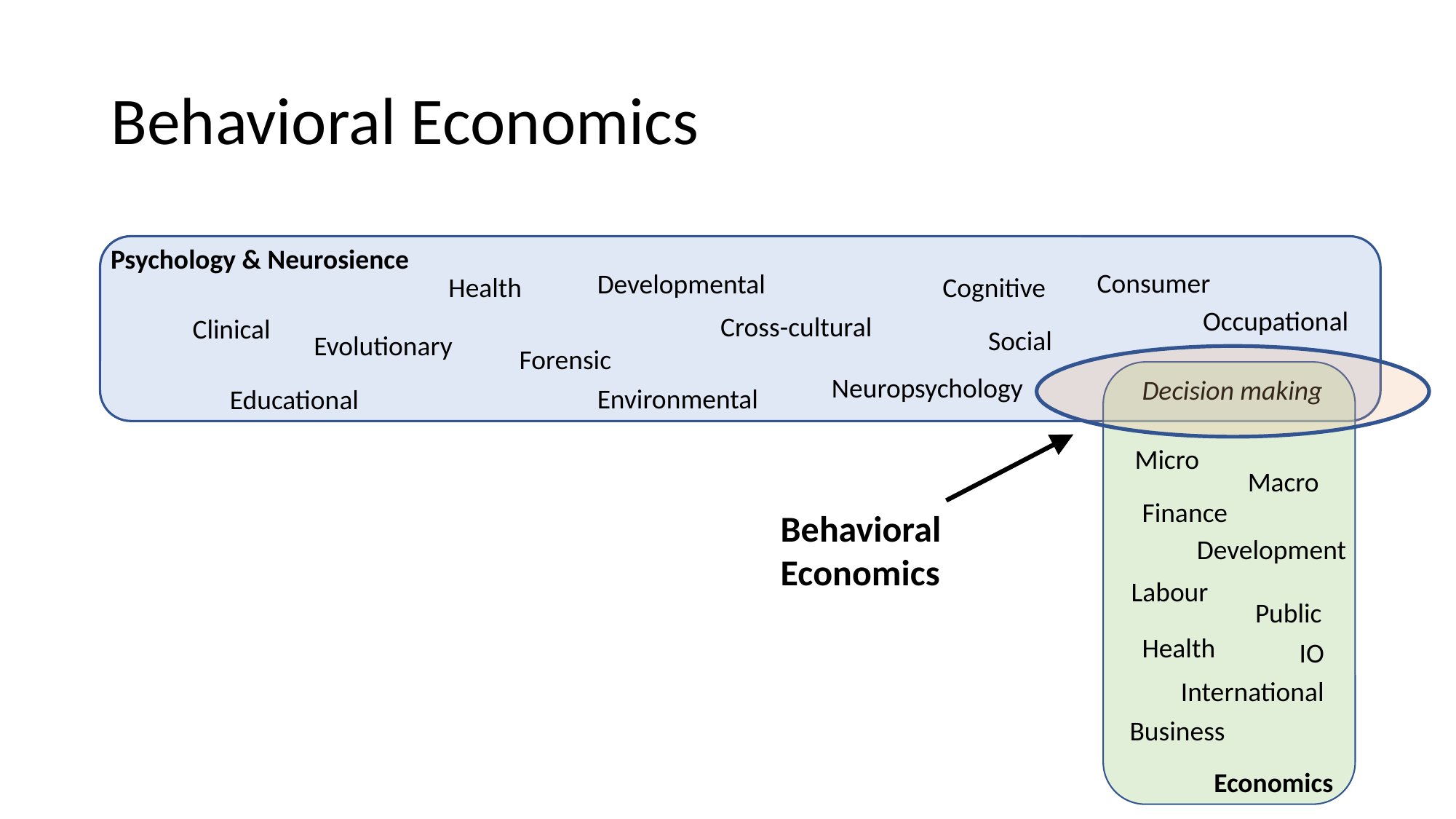

# Behavioral Economics

Psychology & Neurosience
Consumer
Developmental
Health
Cognitive
Occupational
Cross-cultural
Clinical
Social
Evolutionary
Forensic

Neuropsychology
Decision making
Environmental
Educational
Micro
Macro
Finance
Behavioral Economics
Development
Labour
Public
Health
IO
International
Business
Economics